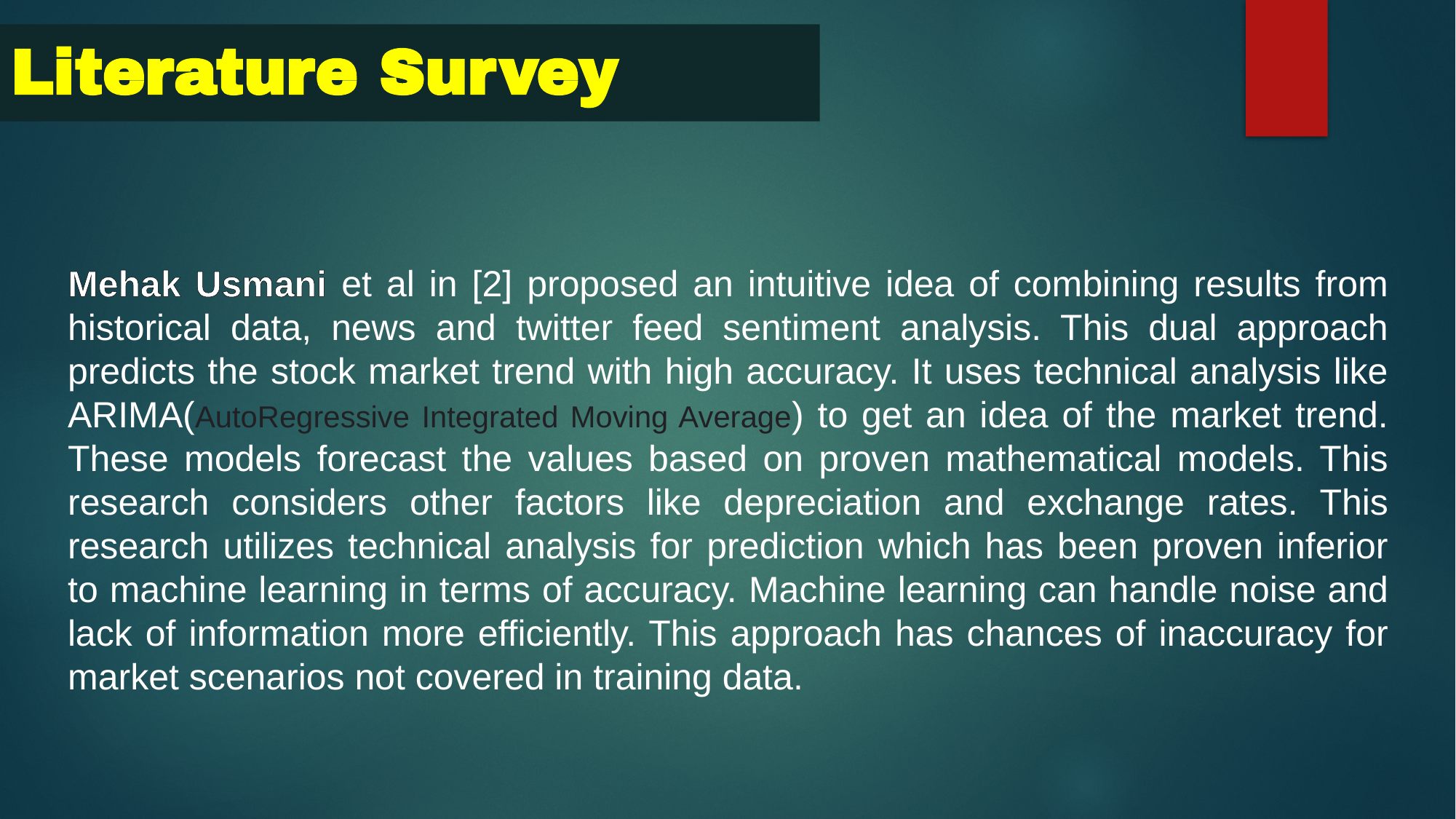

# Literature Survey
Mehak Usmani et al in [2] proposed an intuitive idea of combining results from historical data, news and twitter feed sentiment analysis. This dual approach predicts the stock market trend with high accuracy. It uses technical analysis like ARIMA(AutoRegressive Integrated Moving Average) to get an idea of the market trend. These models forecast the values based on proven mathematical models. This research considers other factors like depreciation and exchange rates. This research utilizes technical analysis for prediction which has been proven inferior to machine learning in terms of accuracy. Machine learning can handle noise and lack of information more efficiently. This approach has chances of inaccuracy for market scenarios not covered in training data.